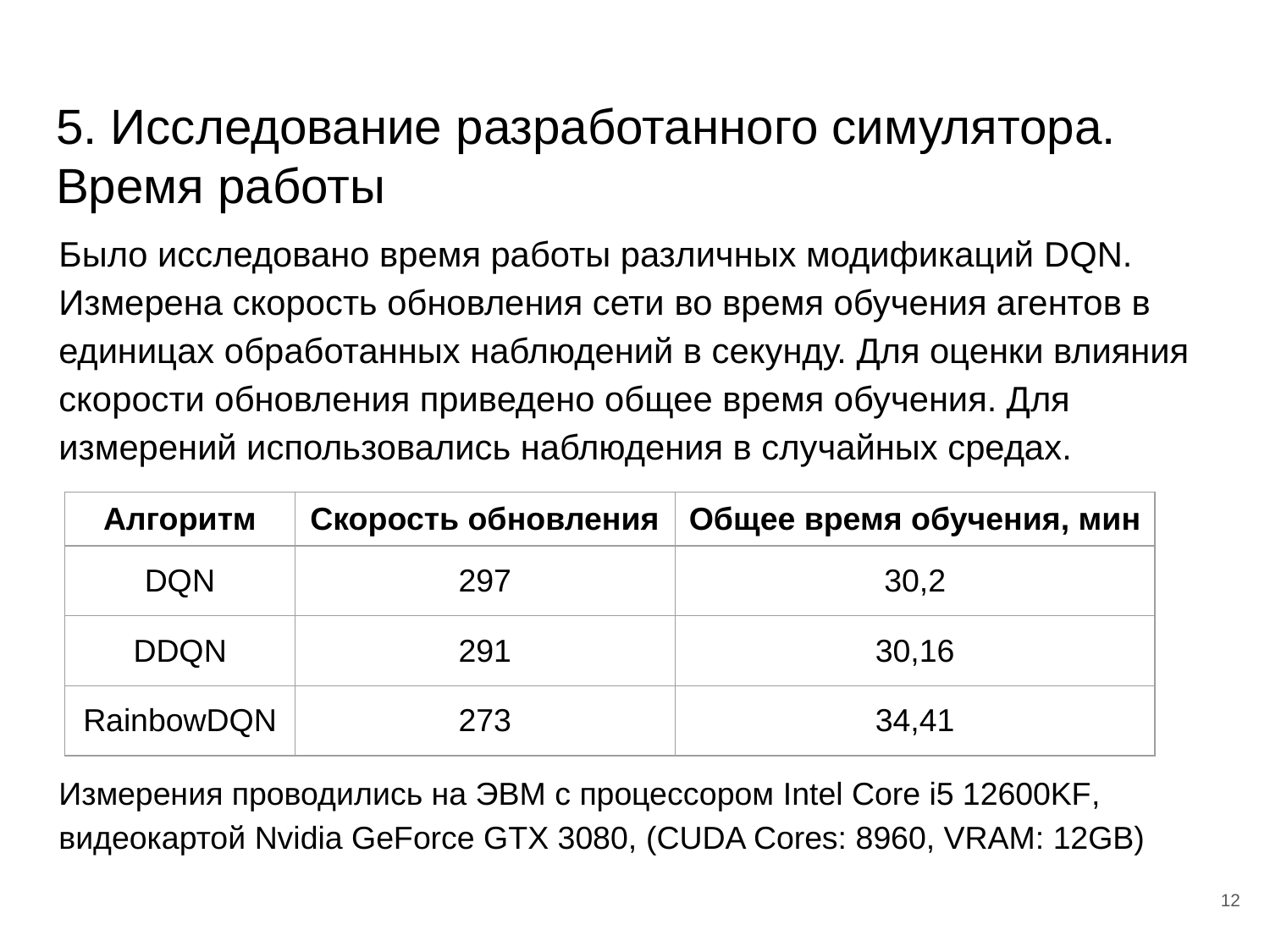

# 5. Исследование разработанного симулятора. Время работы
Было исследовано время работы различных модификаций DQN. Измерена скорость обновления сети во время обучения агентов в единицах обработанных наблюдений в секунду. Для оценки влияния скорости обновления приведено общее время обучения. Для измерений использовались наблюдения в случайных средах.
| Алгоритм | Скорость обновления | Общее время обучения, мин |
| --- | --- | --- |
| DQN | 297 | 30,2 |
| DDQN | 291 | 30,16 |
| RainbowDQN | 273 | 34,41 |
Измерения проводились на ЭВМ с процессором Intel Core i5 12600KF, видеокартой Nvidia GeForce GTX 3080, (CUDA Cores: 8960, VRAM: 12GB)
12